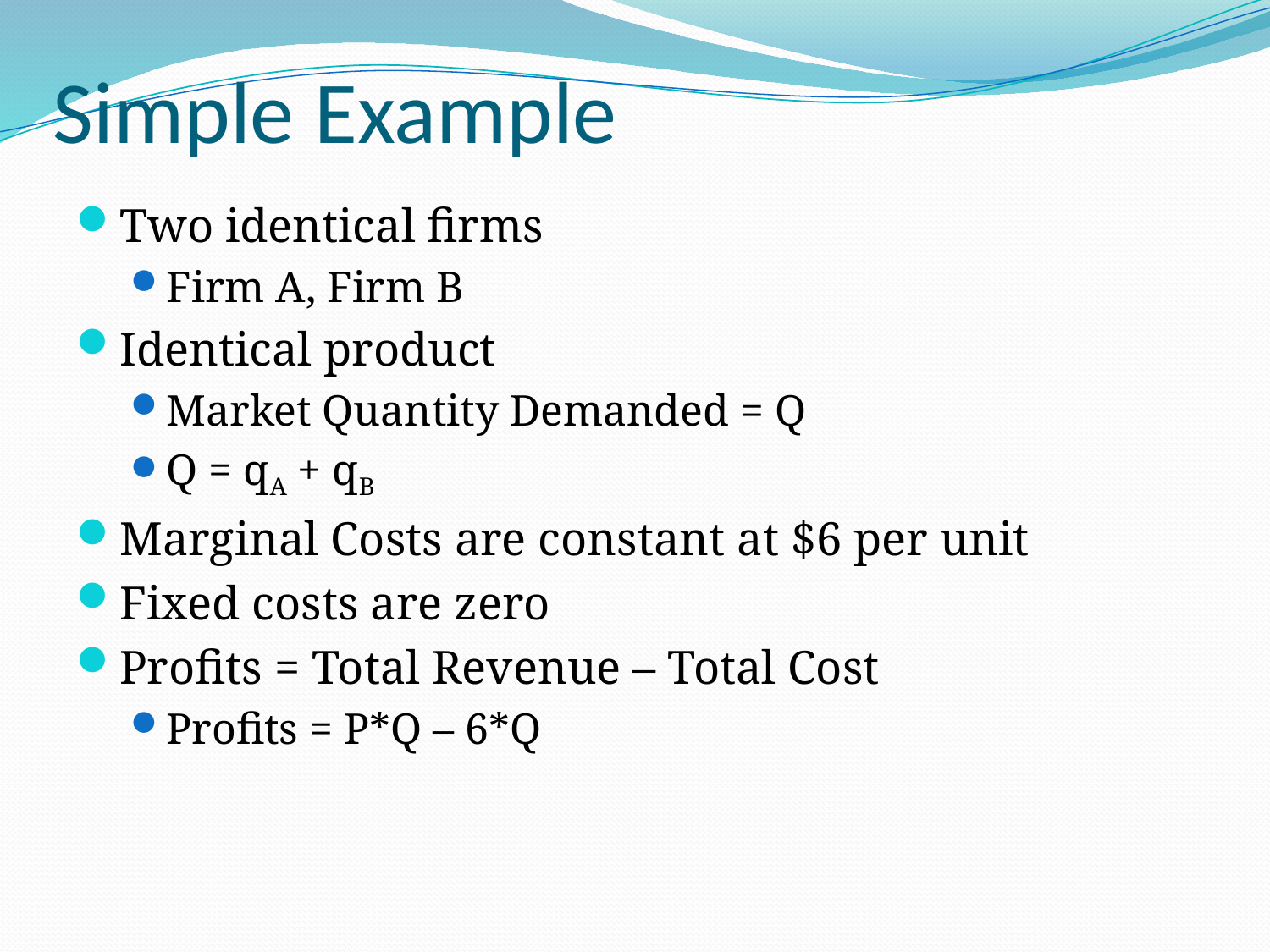

# Simple Example
Two identical firms
Firm A, Firm B
Identical product
Market Quantity Demanded = Q
Q = qA + qB
Marginal Costs are constant at $6 per unit
Fixed costs are zero
Profits = Total Revenue – Total Cost
Profits = P*Q – 6*Q